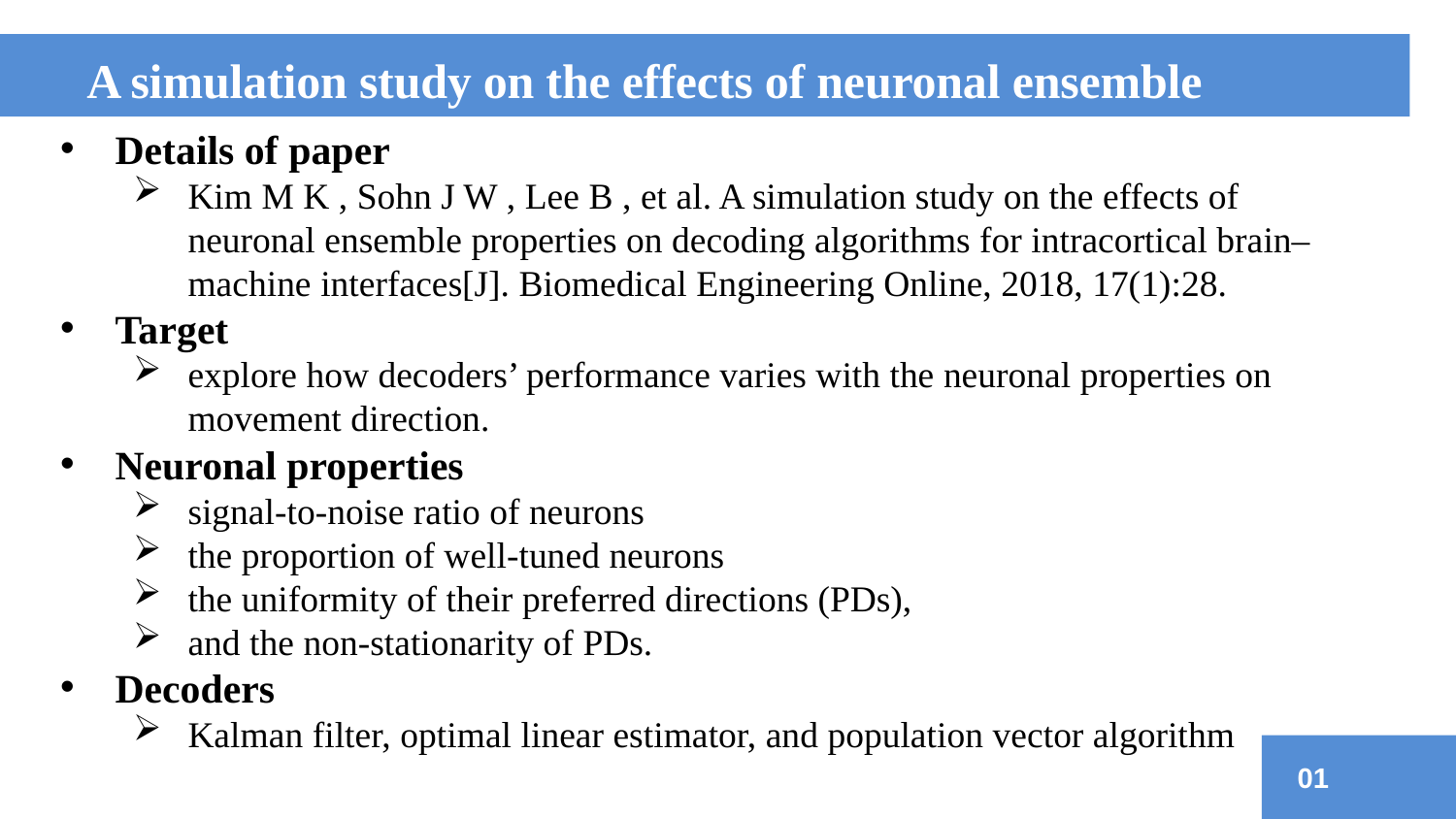

A simulation study on the effects of neuronal ensemble
Details of paper
Kim M K , Sohn J W , Lee B , et al. A simulation study on the effects of neuronal ensemble properties on decoding algorithms for intracortical brain–machine interfaces[J]. Biomedical Engineering Online, 2018, 17(1):28.
Target
explore how decoders’ performance varies with the neuronal properties on movement direction.
Neuronal properties
signal-to-noise ratio of neurons
the proportion of well-tuned neurons
the uniformity of their preferred directions (PDs),
and the non-stationarity of PDs.
Decoders
Kalman filter, optimal linear estimator, and population vector algorithm

01